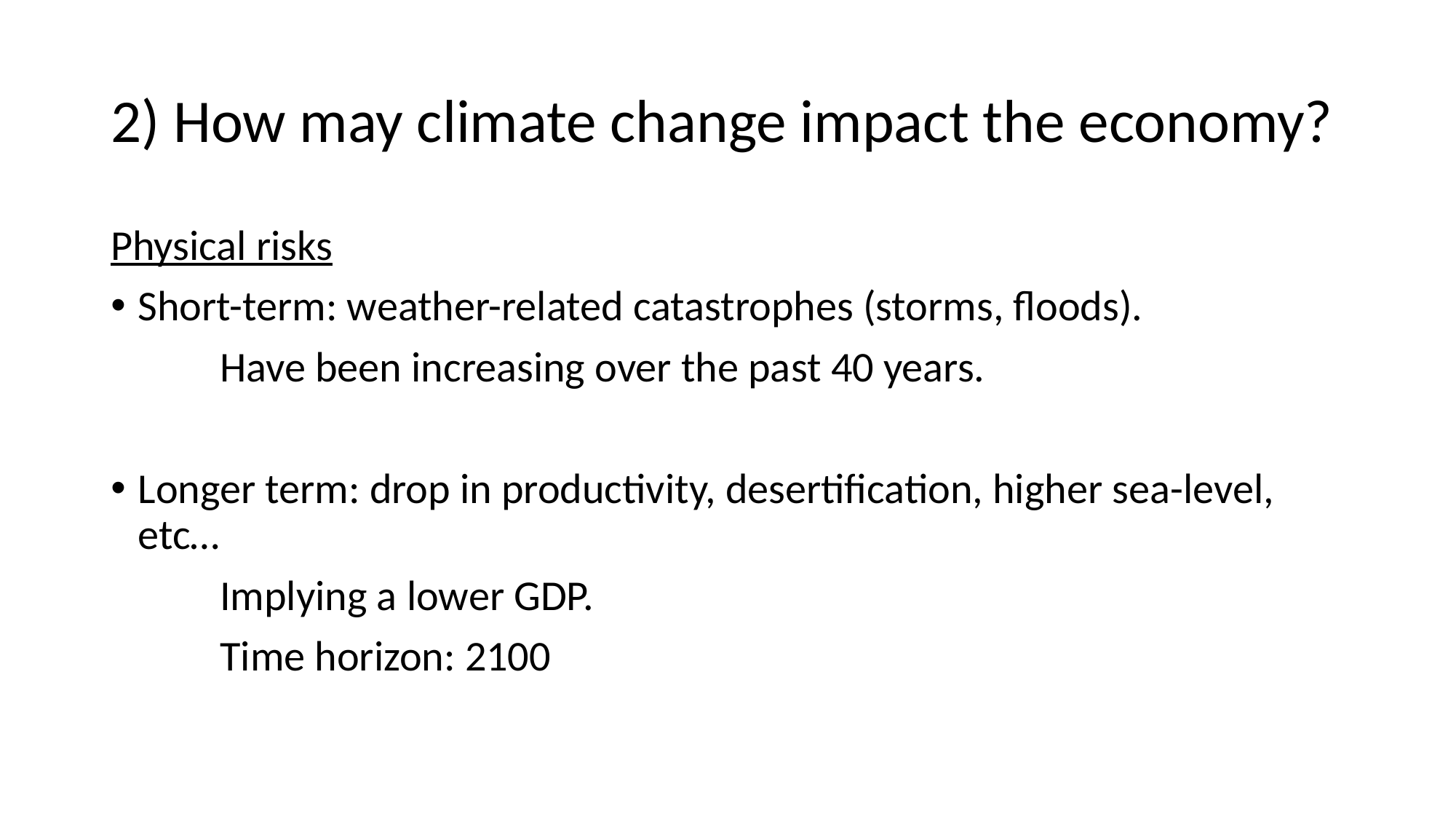

2) How may climate change impact the economy?
Physical risks
Short-term: weather-related catastrophes (storms, floods).
	Have been increasing over the past 40 years.

Longer term: drop in productivity, desertification, higher sea-level, etc…
	Implying a lower GDP.
	Time horizon: 2100